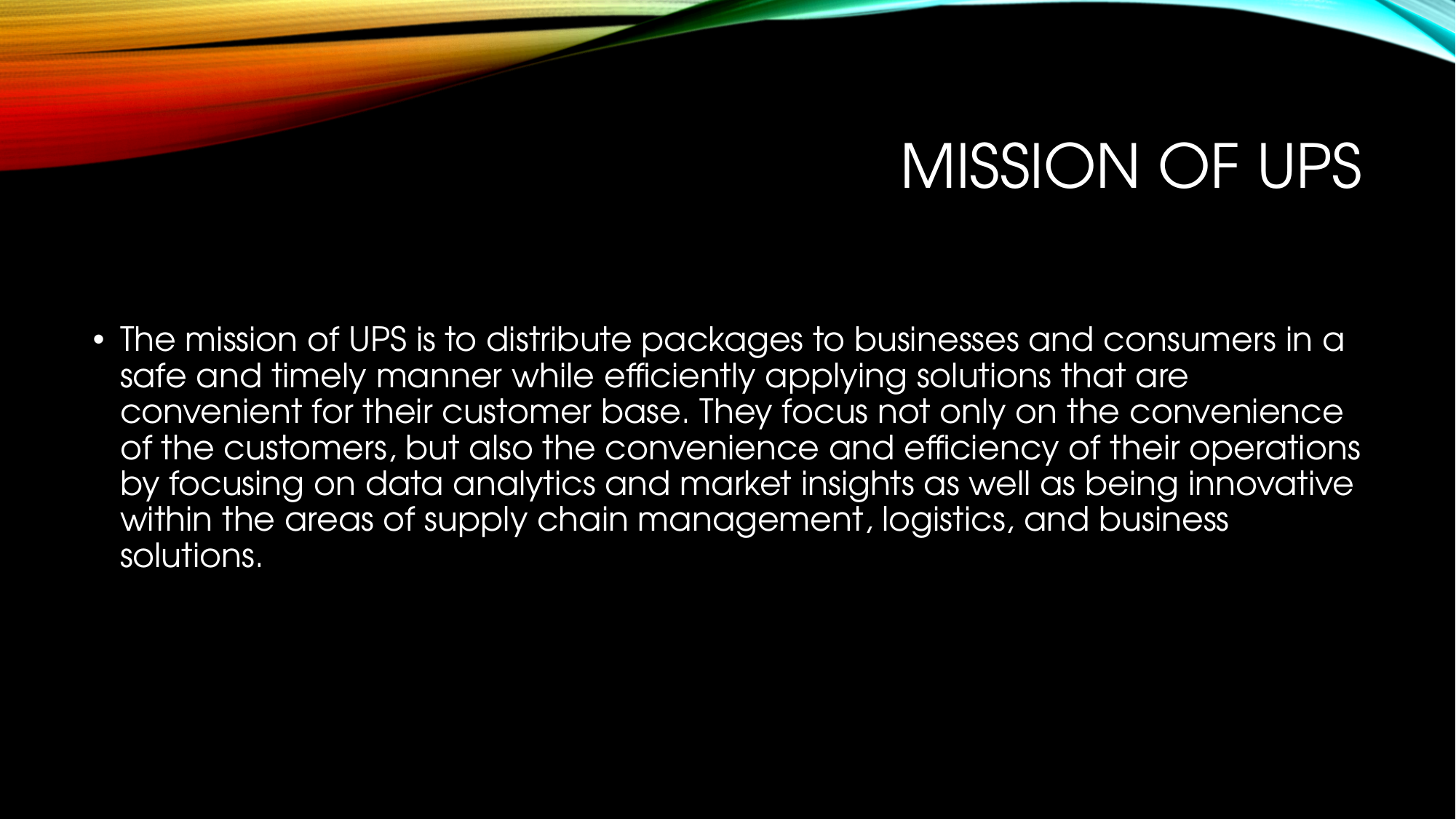

# Mission of UPS

The mission of UPS is to distribute packages to businesses and consumers in a safe and timely manner while efficiently applying solutions that are convenient for their customer base. They focus not only on the convenience of the customers, but also the convenience and efficiency of their operations by focusing on data analytics and market insights as well as being innovative within the areas of supply chain management, logistics, and business solutions.